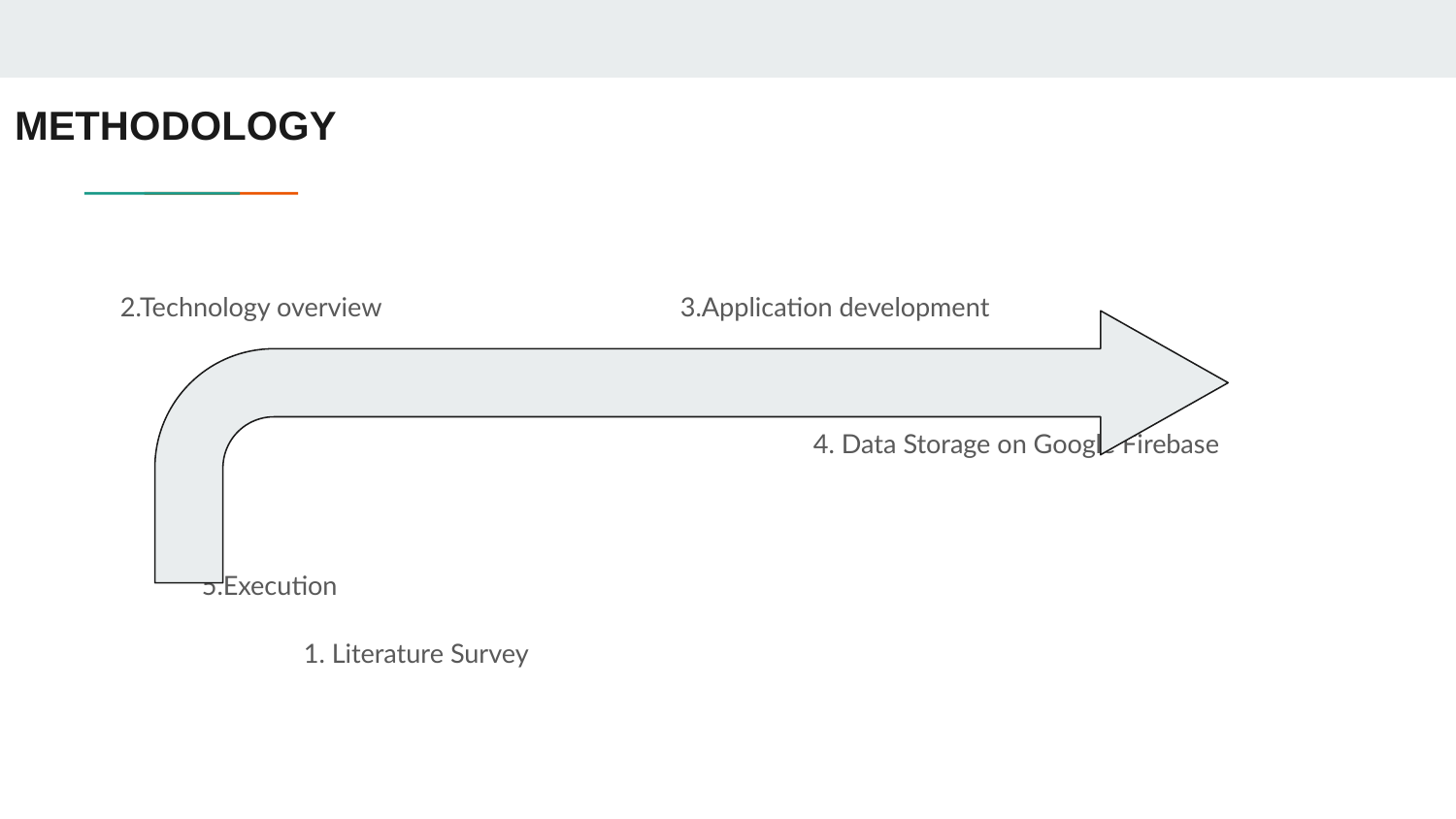

METHODOLOGY
      2.Technology overview                                            3.Application development

                                                                                                            4. Data Storage on Google Firebase
                                                                                                                                                                                                  5.Execution
                                 1. Literature Survey